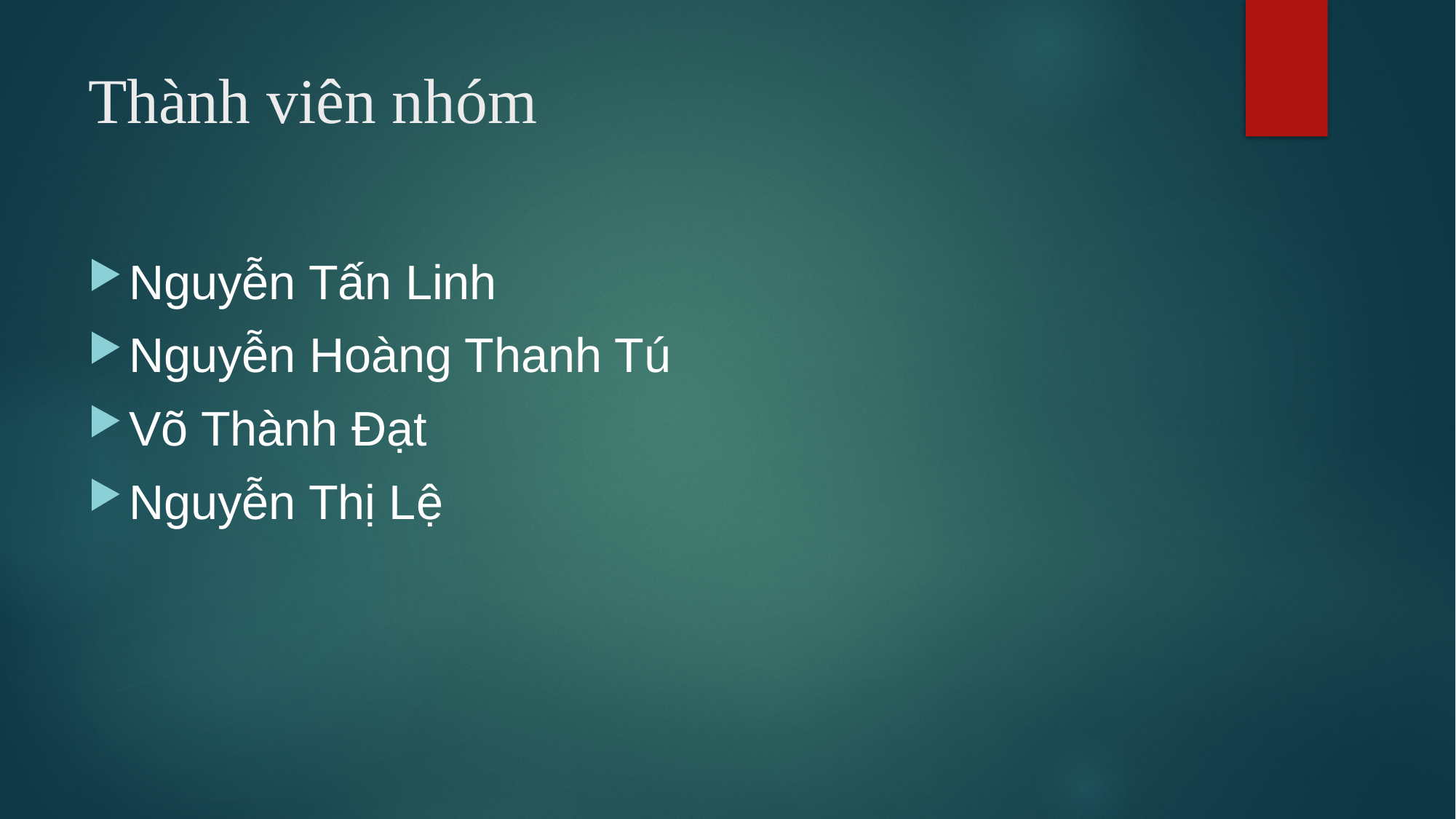

# Thành viên nhóm
Nguyễn Tấn Linh
Nguyễn Hoàng Thanh Tú
Võ Thành Đạt
Nguyễn Thị Lệ